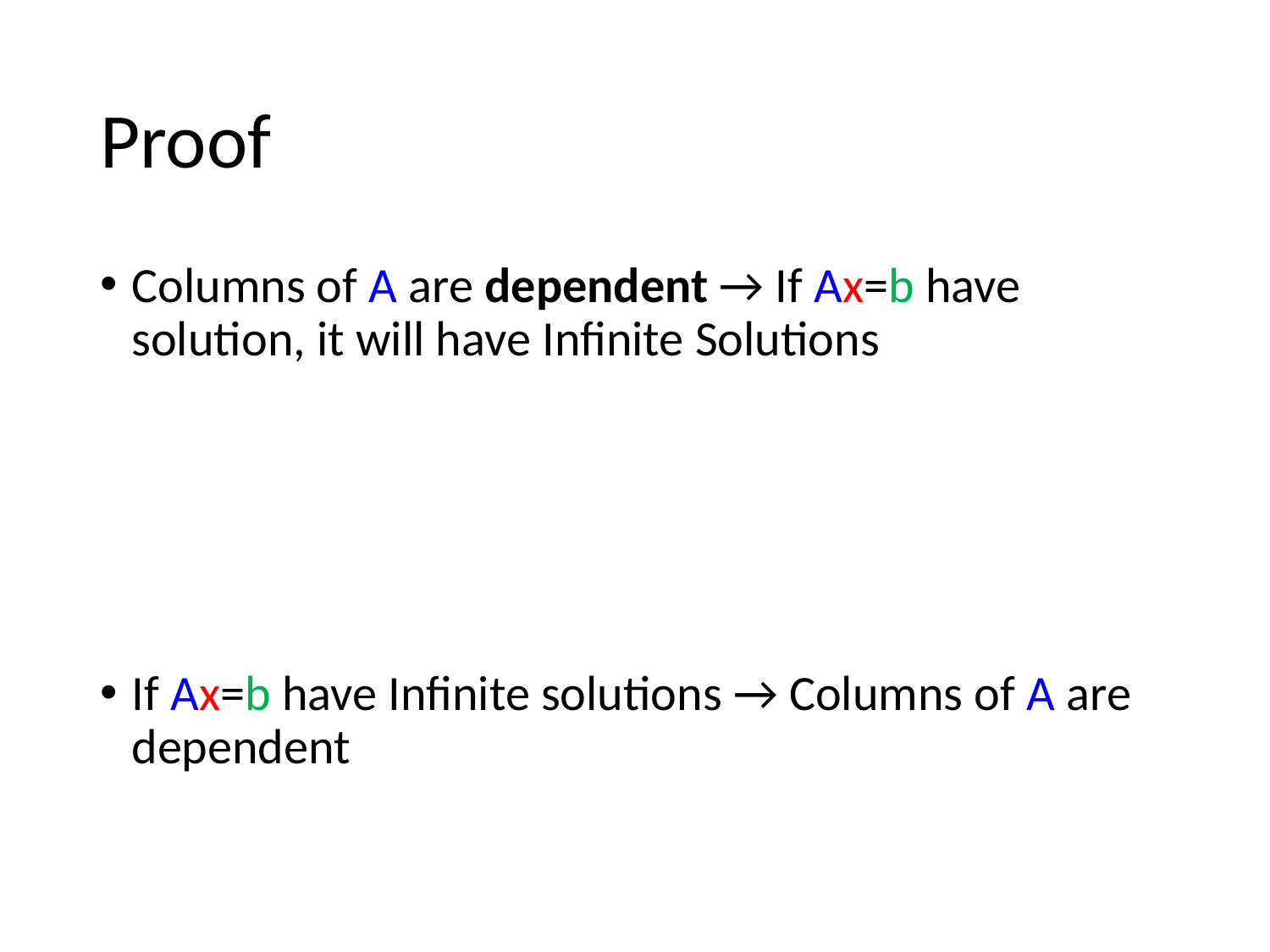

# Proof
Columns of A are dependent → If Ax=b have solution, it will have Infinite Solutions

If Ax=b have Infinite solutions → Columns of A are dependent